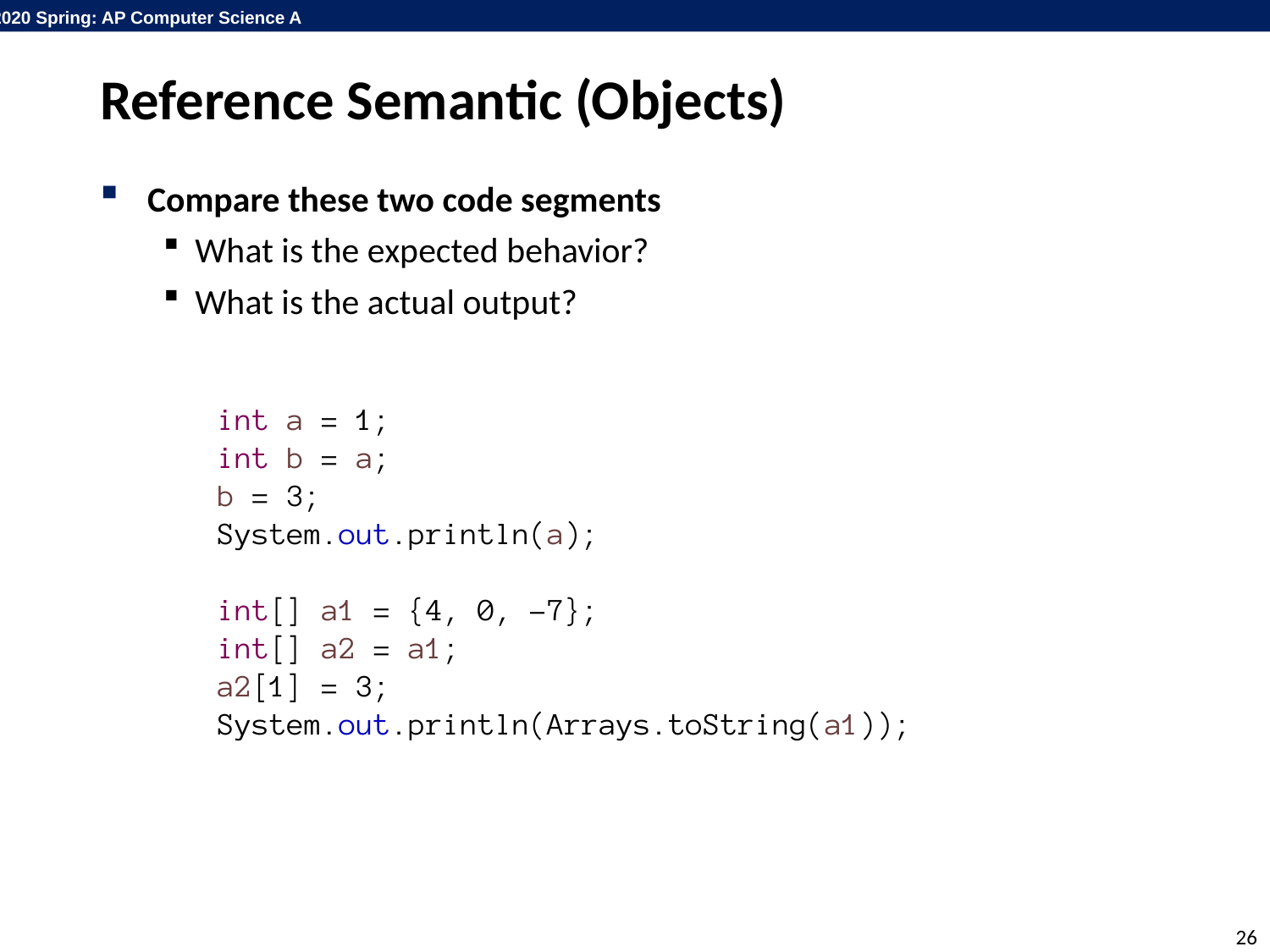

# Reference Semantic (Objects)
Compare these two code segments
What is the expected behavior?
What is the actual output?
int a = 1;
int b = a;
b = 3;
System.out.println(a);

int[] a1 = {4, 0, -7};
int[] a2 = a1;
a2[1] = 3;
System.out.println(Arrays.toString(a1));
26